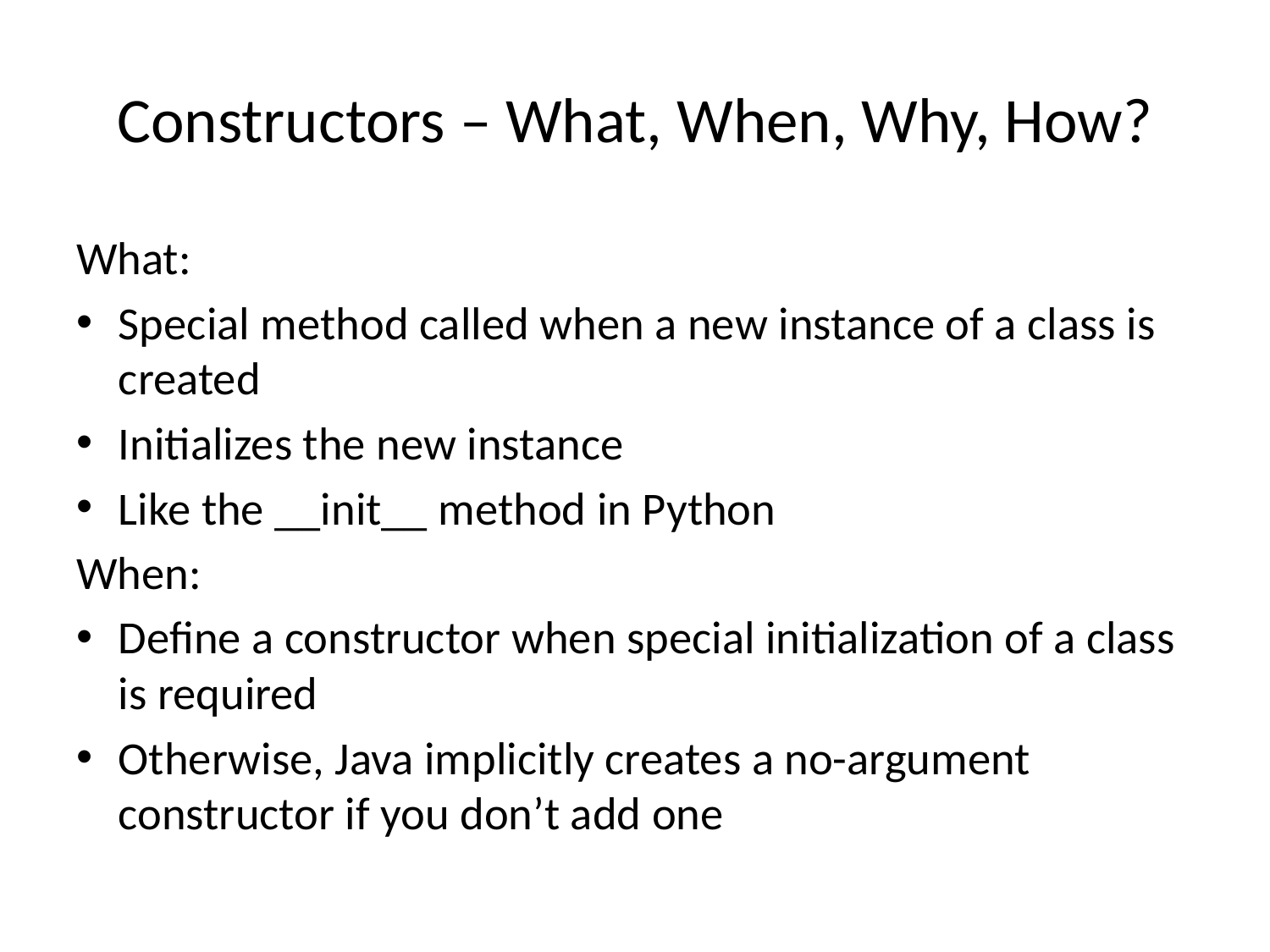

# Constructors – What, When, Why, How?
What:
Special method called when a new instance of a class is created
Initializes the new instance
Like the __init__ method in Python
When:
Define a constructor when special initialization of a class is required
Otherwise, Java implicitly creates a no-argument constructor if you don’t add one